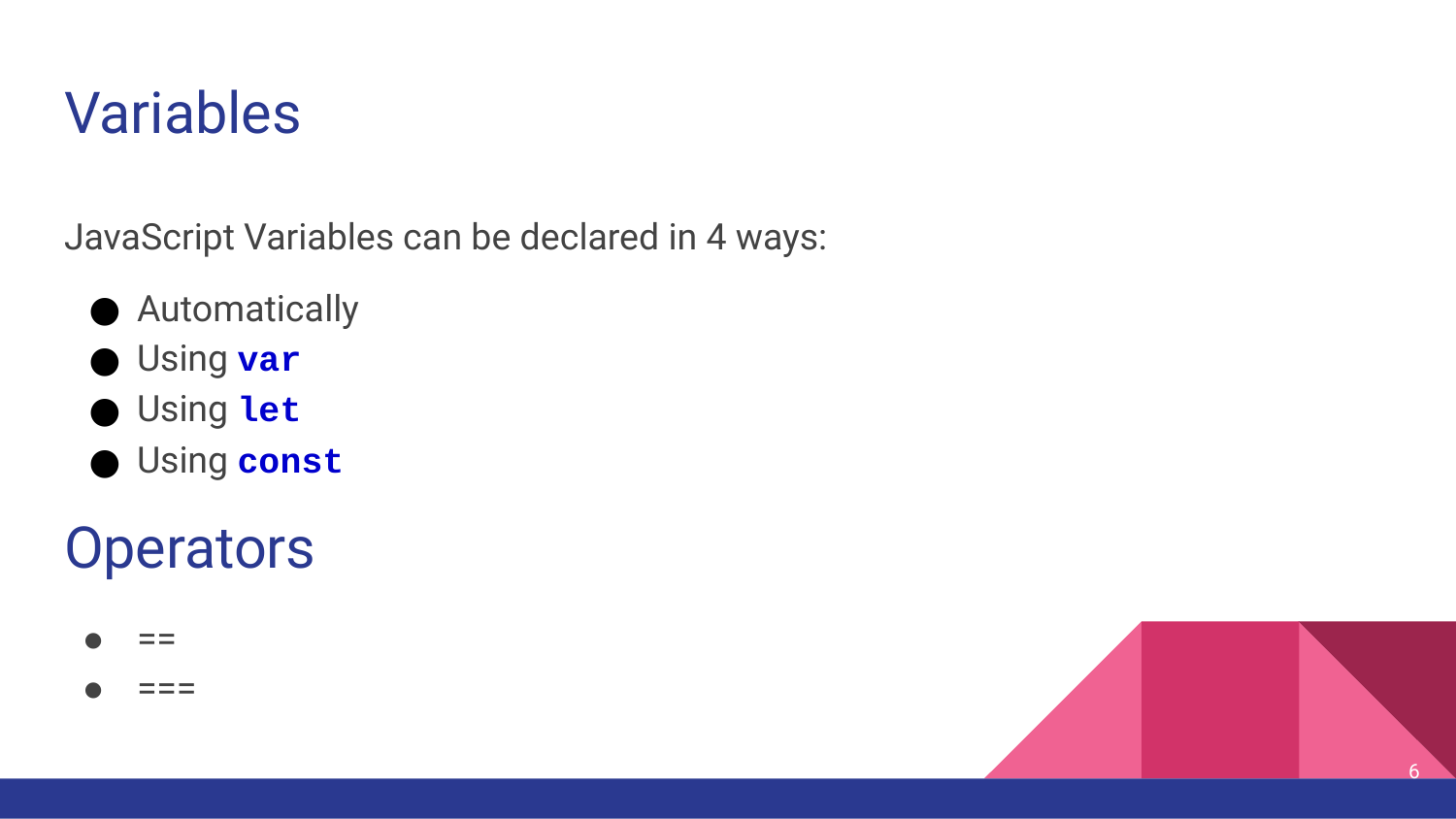

# Variables
JavaScript Variables can be declared in 4 ways:
Automatically
Using var
Using let
Using const
Operators
==
===
6